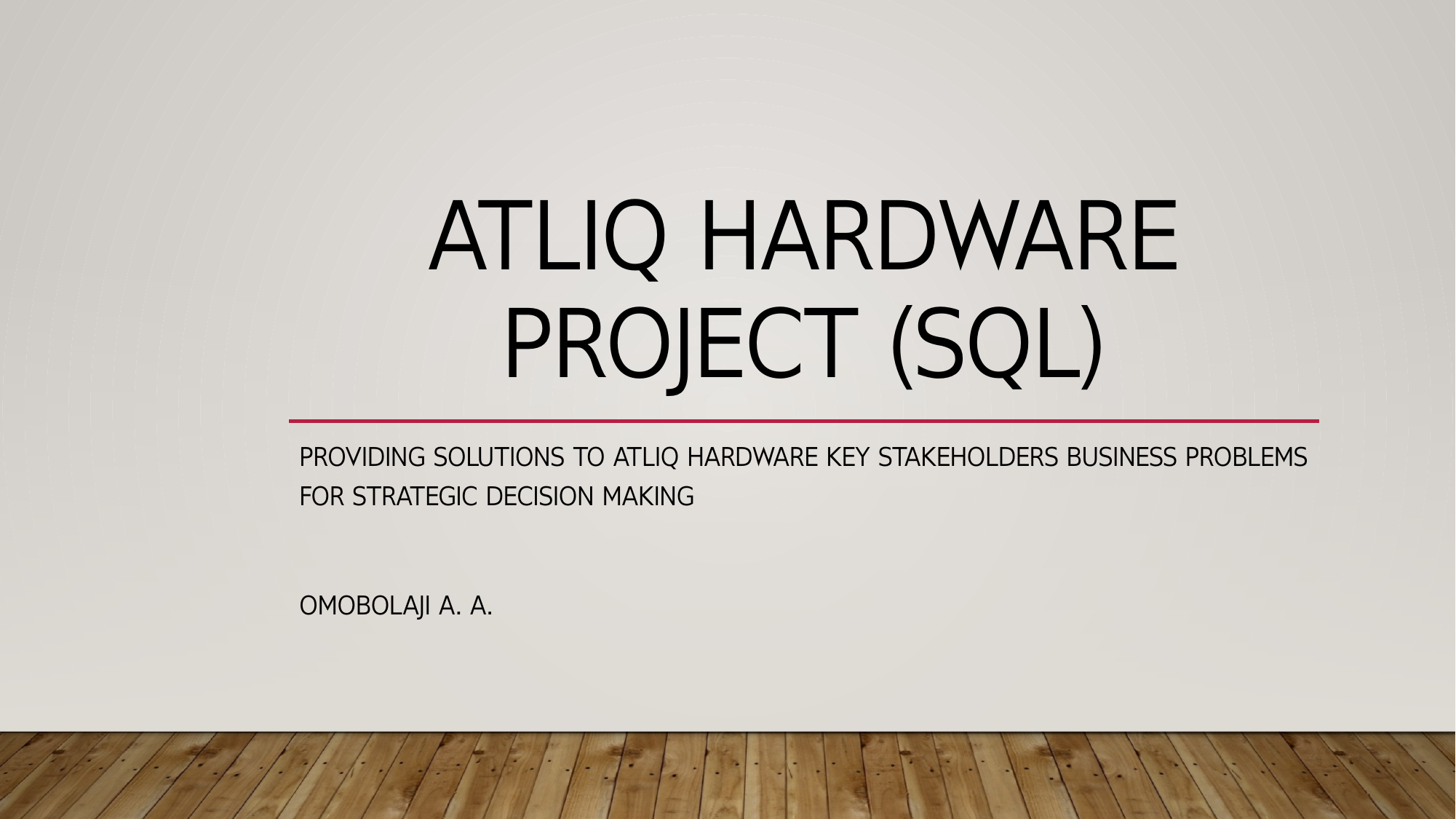

# ATLIQ Hardware Project (SQL)
Providing solutions to ATLIQ Hardware key stakeholders business problems for strategic decision making

OMOBOLAJI A. A.